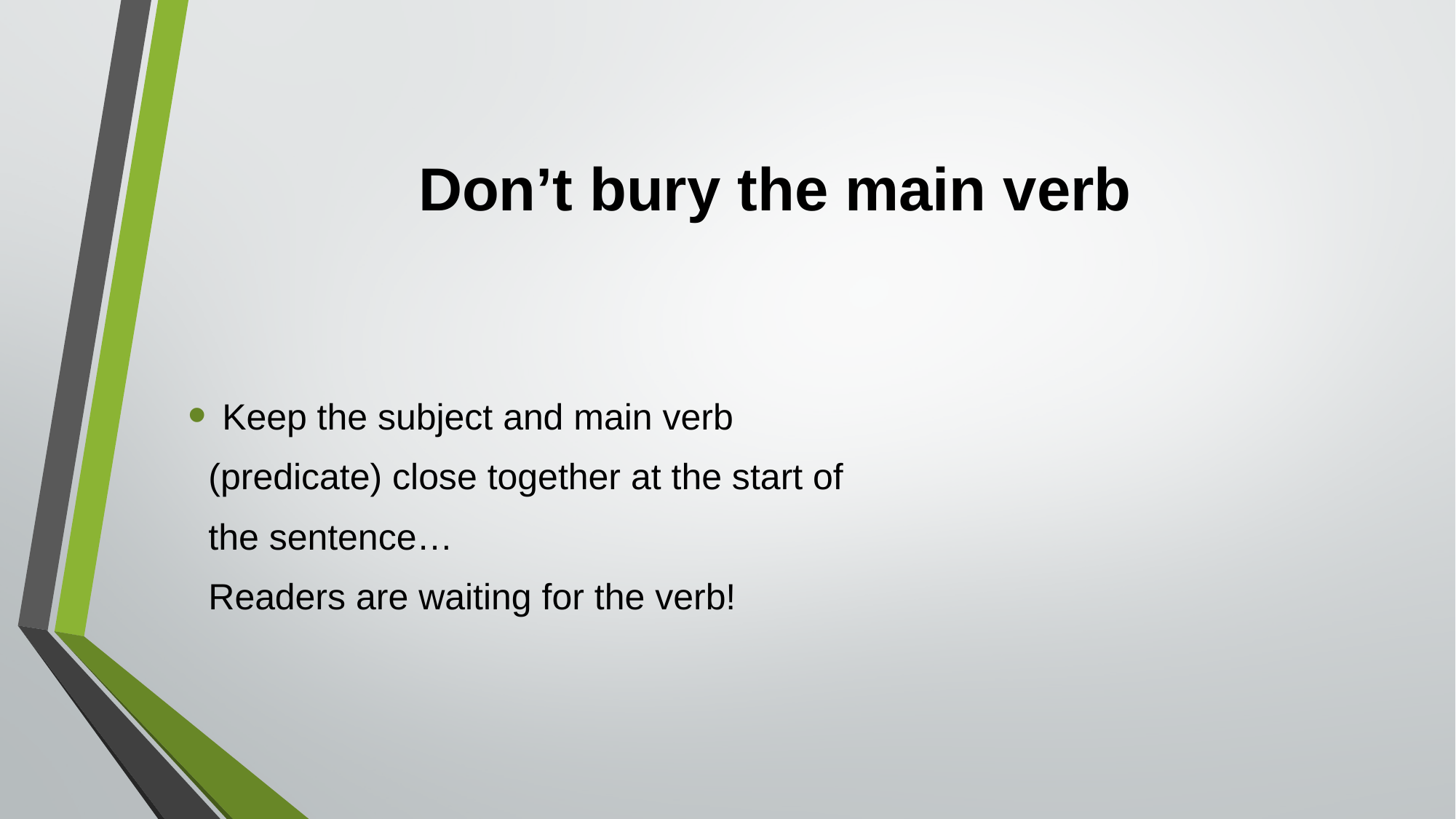

# Don’t bury the main verb
Keep the subject and main verb
  (predicate) close together at the start of
  the sentence…
  Readers are waiting for the verb!